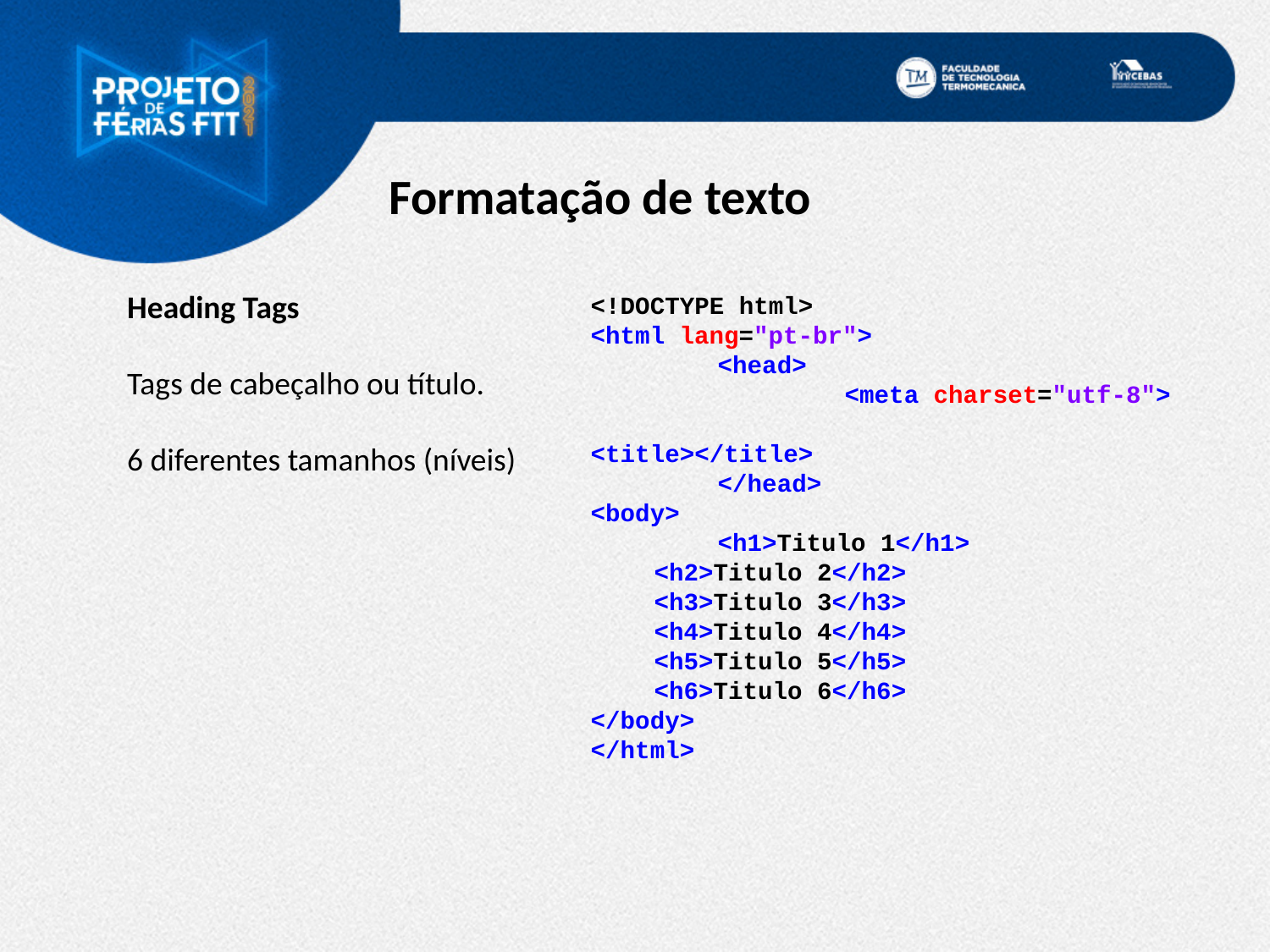

Formatação de texto
Heading Tags

Tags de cabeçalho ou título.

6 diferentes tamanhos (níveis)

<!DOCTYPE html>
<html lang="pt-br">
	<head>
		<meta charset="utf-8"> 				<title></title>
	</head>
<body>
	<h1>Titulo 1</h1>
<h2>Titulo 2</h2>
<h3>Titulo 3</h3>
<h4>Titulo 4</h4>
<h5>Titulo 5</h5>
<h6>Titulo 6</h6>
</body>
</html>